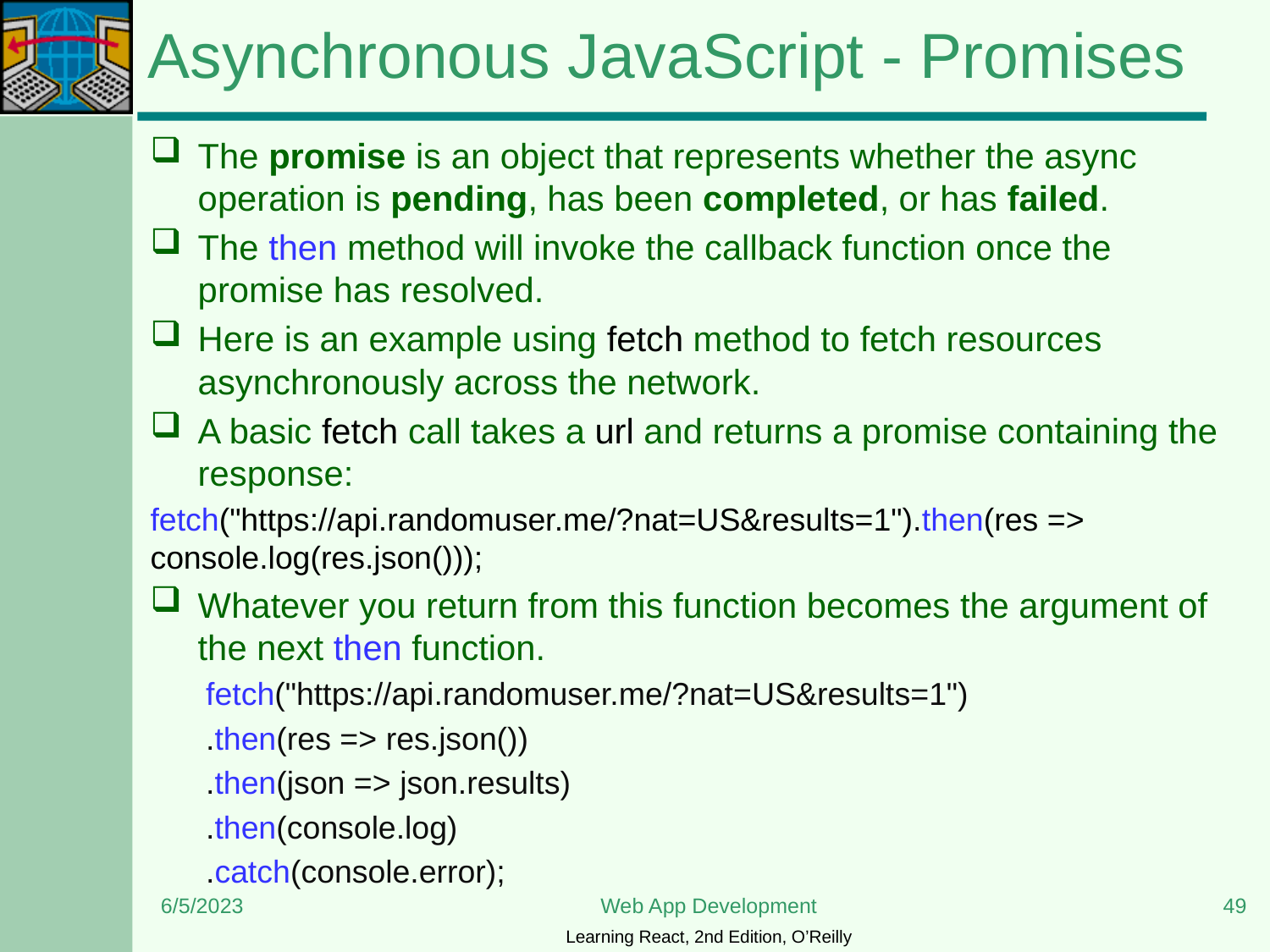

# Asynchronous JavaScript - Promises
The promise is an object that represents whether the async operation is pending, has been completed, or has failed.
The then method will invoke the callback function once the promise has resolved.
Here is an example using fetch method to fetch resources asynchronously across the network.
A basic fetch call takes a url and returns a promise containing the response:
fetch("https://api.randomuser.me/?nat=US&results=1").then(res => console.log(res.json()));
Whatever you return from this function becomes the argument of the next then function.
fetch("https://api.randomuser.me/?nat=US&results=1")
.then(res => res.json())
.then(json => json.results)
.then(console.log)
.catch(console.error);
6/5/2023
Web App Development
49
Learning React, 2nd Edition, O’Reilly